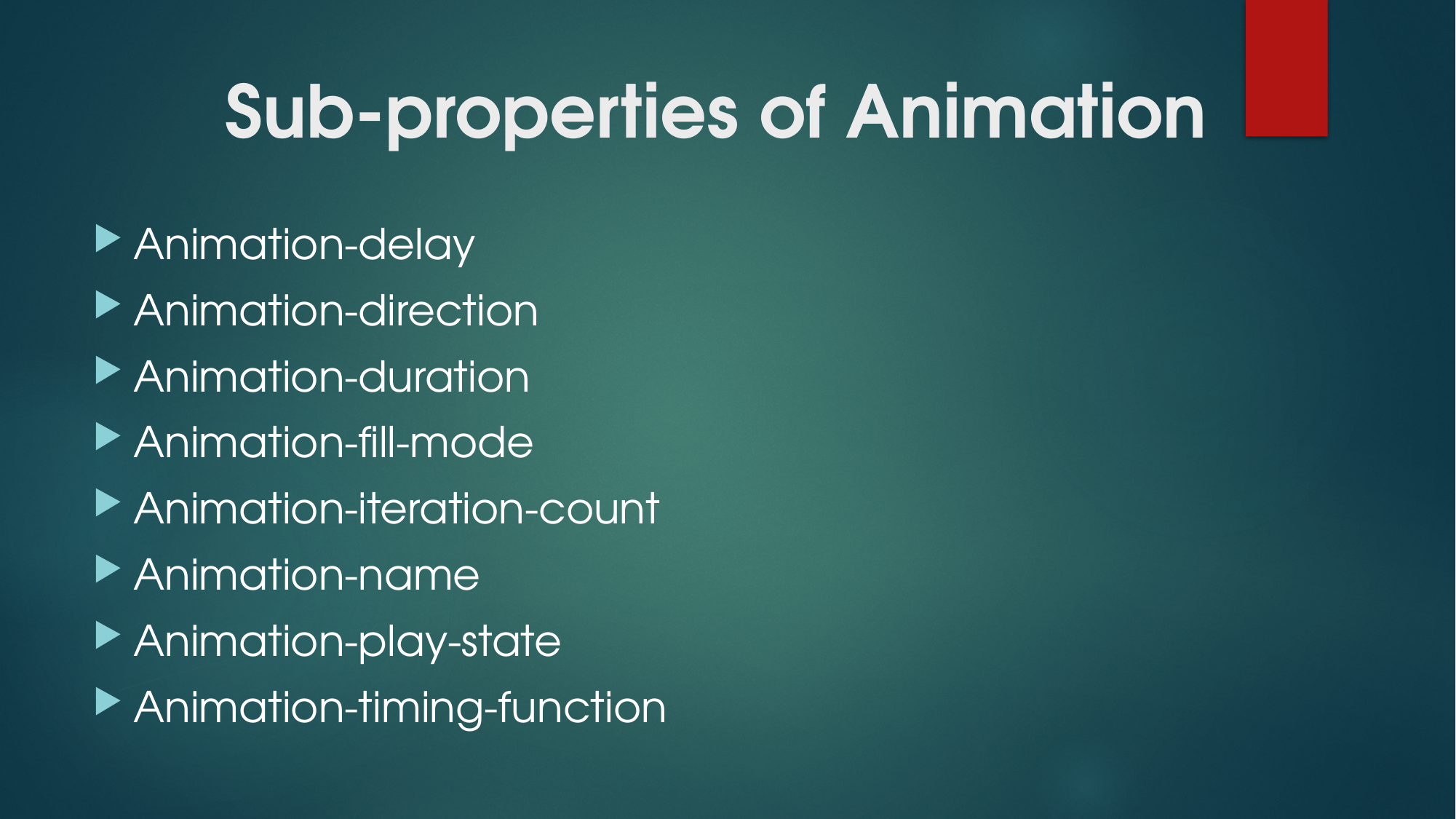

# Sub-properties of Animation
Animation-delay
Animation-direction
Animation-duration
Animation-fill-mode
Animation-iteration-count
Animation-name
Animation-play-state
Animation-timing-function